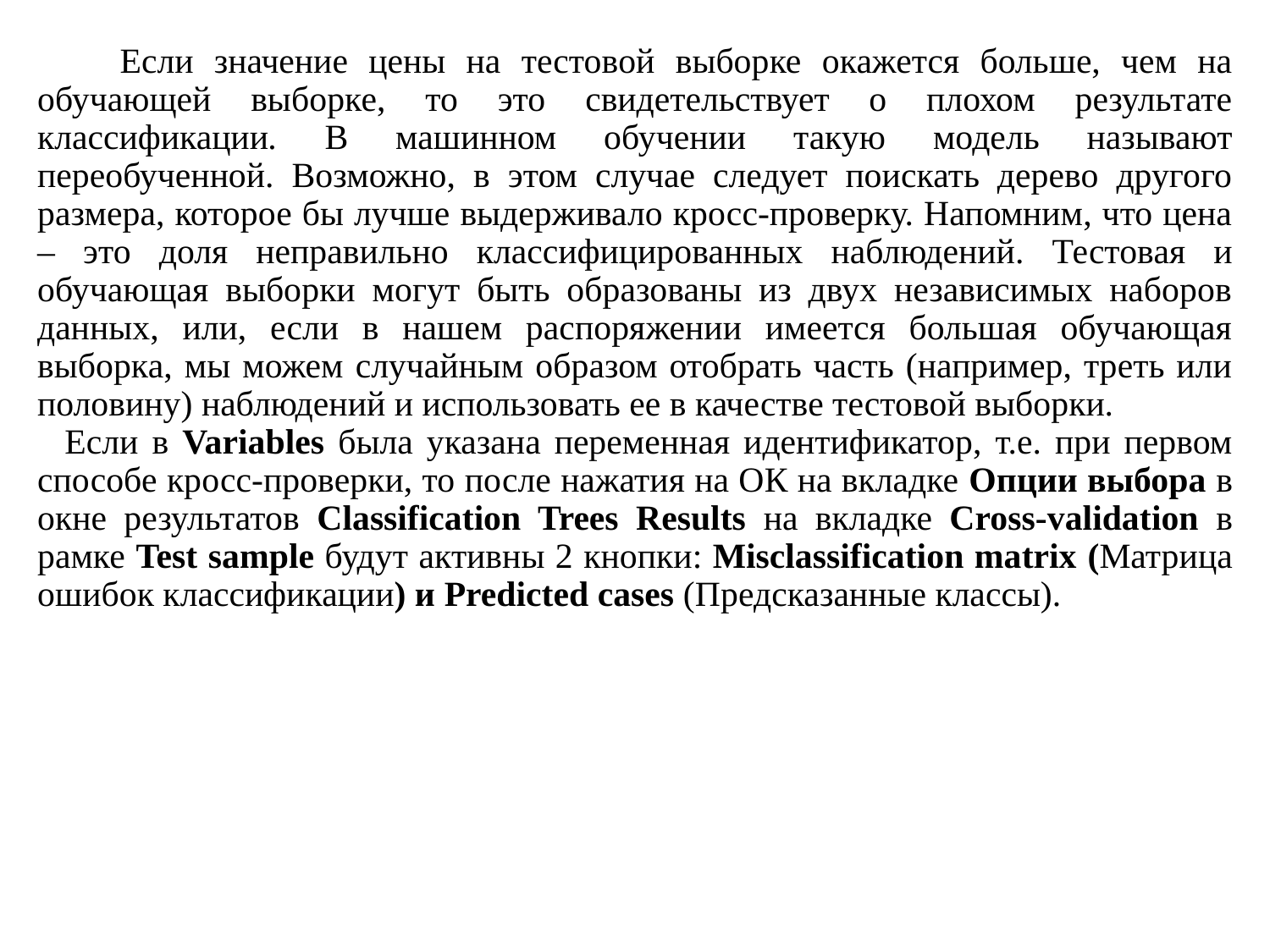

Если значение цены на тестовой выборке окажется больше, чем на обучающей выборке, то это свидетельствует о плохом результате классификации. В машинном обучении такую модель называют переобученной. Возможно, в этом случае следует поискать дерево другого размера, которое бы лучше выдерживало кросс-проверку. Напомним, что цена – это доля неправильно классифицированных наблюдений. Тестовая и обучающая выборки могут быть образованы из двух независимых наборов данных, или, если в нашем распоряжении имеется большая обучающая выборка, мы можем случайным образом отобрать часть (например, треть или половину) наблюдений и использовать ее в качестве тестовой выборки.
  Если в Variables была указана переменная идентификатор, т.е. при первом способе кросс-проверки, то после нажатия на ОК на вкладке Опции выбора в окне результатов Classification Trees Results на вкладке Cross-validation в рамке Test sample будут активны 2 кнопки: Misclassification matrix (Матрица ошибок классификации) и Predicted cases (Предсказанные классы).